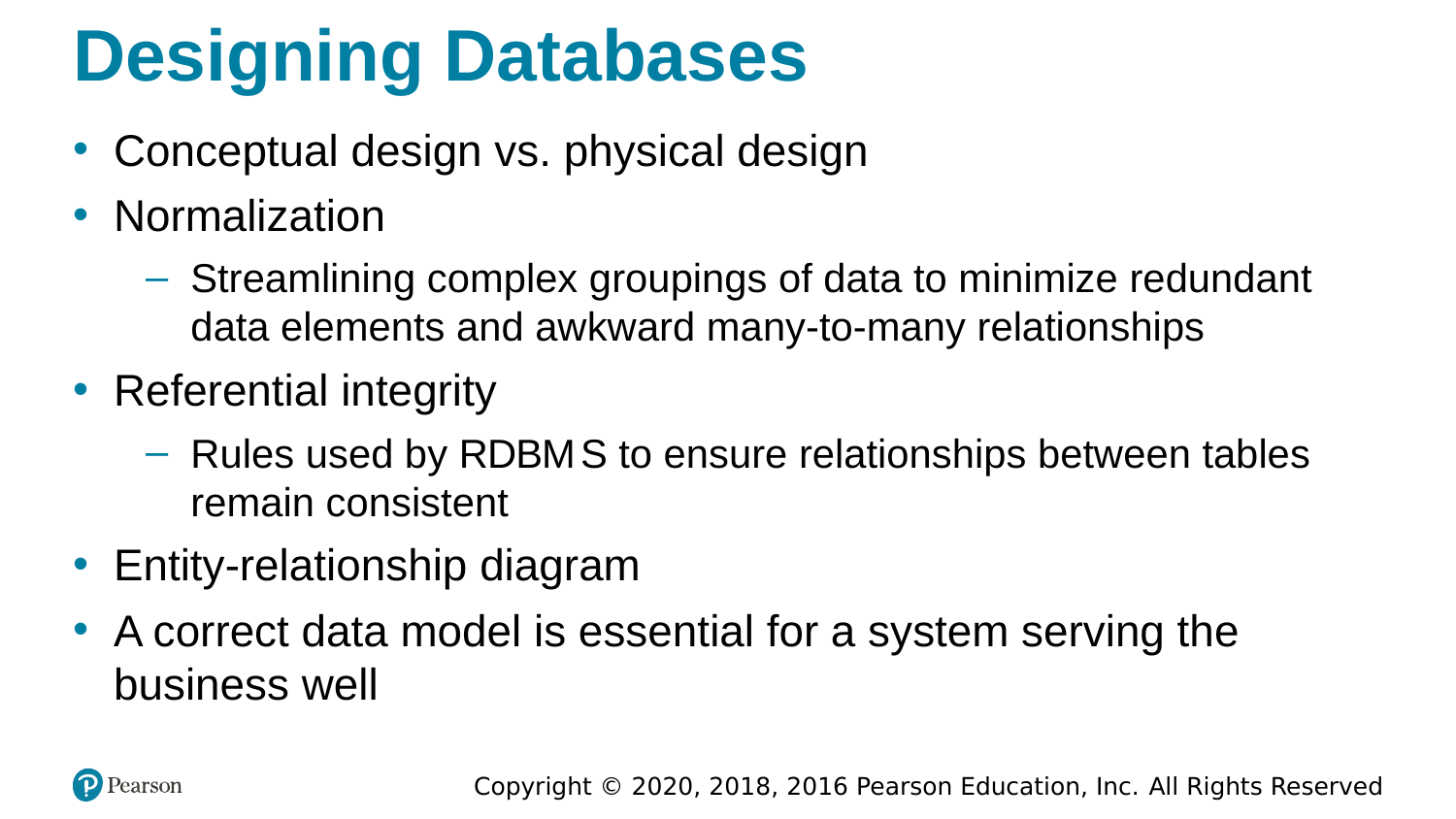

# Designing Databases
Conceptual design vs. physical design
Normalization
Streamlining complex groupings of data to minimize redundant data elements and awkward many-to-many relationships
Referential integrity
Rules used by R D B M S to ensure relationships between tables remain consistent
Entity-relationship diagram
A correct data model is essential for a system serving the business well